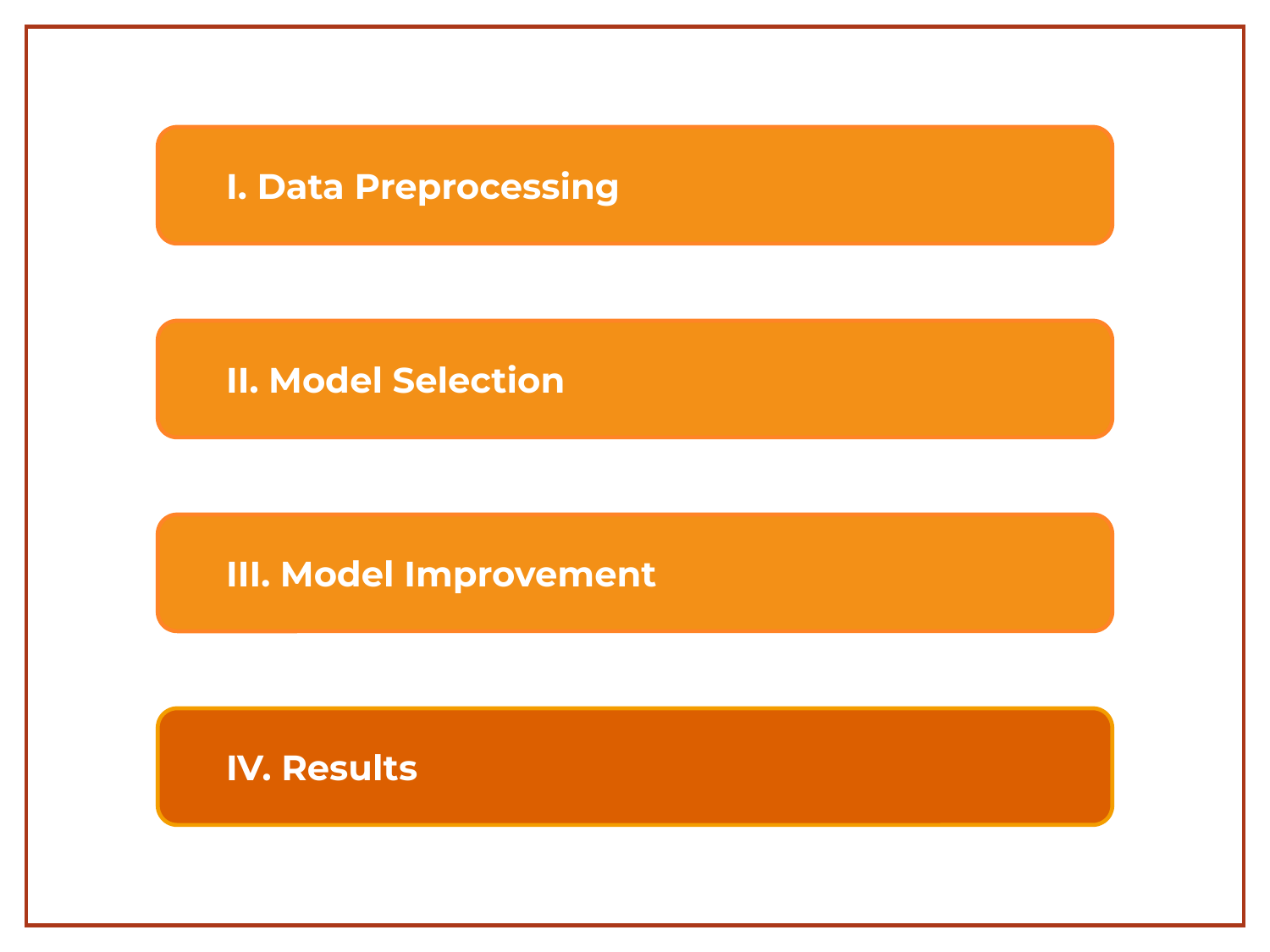

I. Data Preprocessing
II. Model Selection
III. Model Improvement
IV. Results